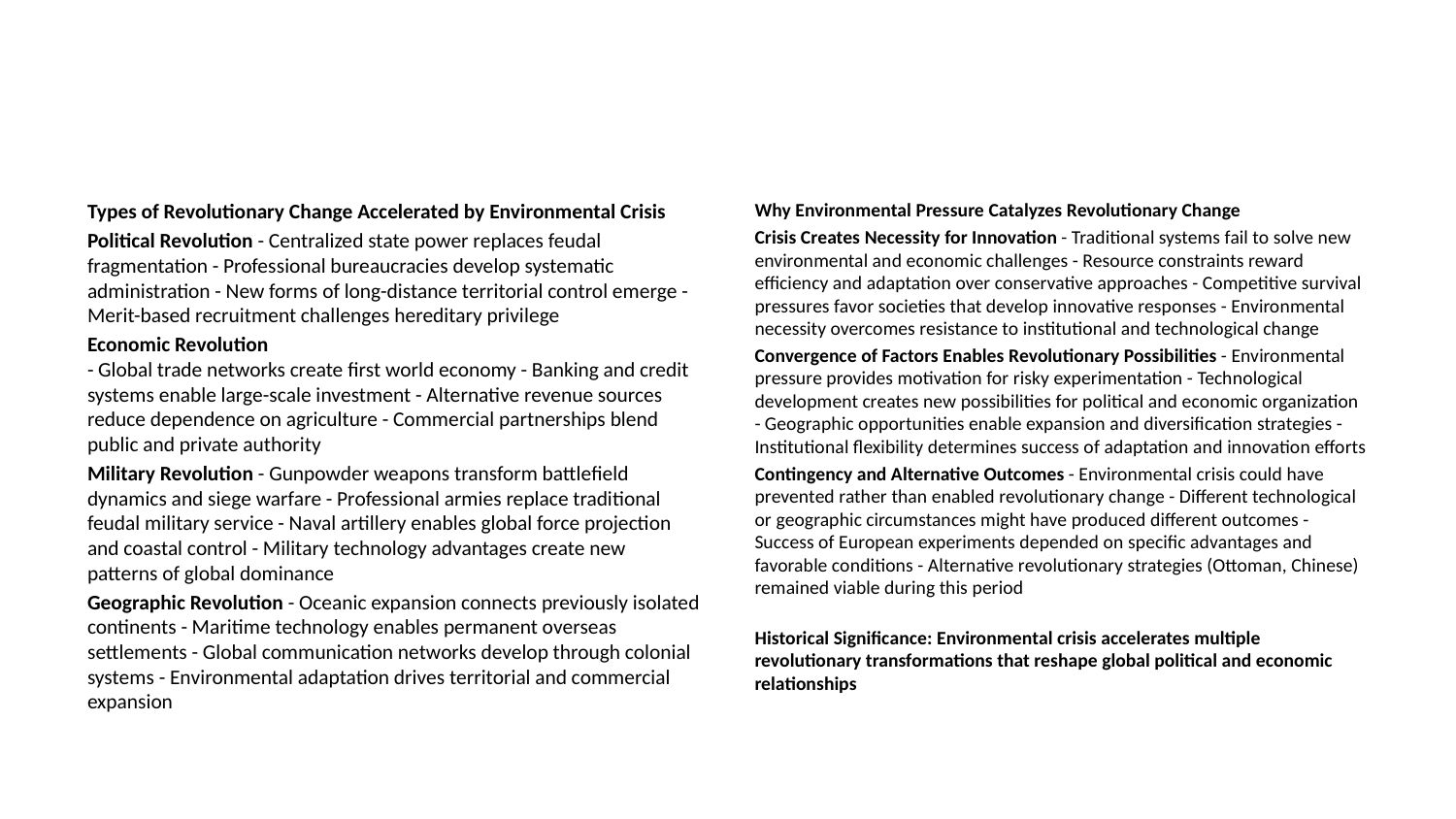

Types of Revolutionary Change Accelerated by Environmental Crisis
Political Revolution - Centralized state power replaces feudal fragmentation - Professional bureaucracies develop systematic administration - New forms of long-distance territorial control emerge - Merit-based recruitment challenges hereditary privilege
Economic Revolution
- Global trade networks create first world economy - Banking and credit systems enable large-scale investment - Alternative revenue sources reduce dependence on agriculture - Commercial partnerships blend public and private authority
Military Revolution - Gunpowder weapons transform battlefield dynamics and siege warfare - Professional armies replace traditional feudal military service - Naval artillery enables global force projection and coastal control - Military technology advantages create new patterns of global dominance
Geographic Revolution - Oceanic expansion connects previously isolated continents - Maritime technology enables permanent overseas settlements - Global communication networks develop through colonial systems - Environmental adaptation drives territorial and commercial expansion
Why Environmental Pressure Catalyzes Revolutionary Change
Crisis Creates Necessity for Innovation - Traditional systems fail to solve new environmental and economic challenges - Resource constraints reward efficiency and adaptation over conservative approaches - Competitive survival pressures favor societies that develop innovative responses - Environmental necessity overcomes resistance to institutional and technological change
Convergence of Factors Enables Revolutionary Possibilities - Environmental pressure provides motivation for risky experimentation - Technological development creates new possibilities for political and economic organization - Geographic opportunities enable expansion and diversification strategies - Institutional flexibility determines success of adaptation and innovation efforts
Contingency and Alternative Outcomes - Environmental crisis could have prevented rather than enabled revolutionary change - Different technological or geographic circumstances might have produced different outcomes - Success of European experiments depended on specific advantages and favorable conditions - Alternative revolutionary strategies (Ottoman, Chinese) remained viable during this period
Historical Significance: Environmental crisis accelerates multiple revolutionary transformations that reshape global political and economic relationships